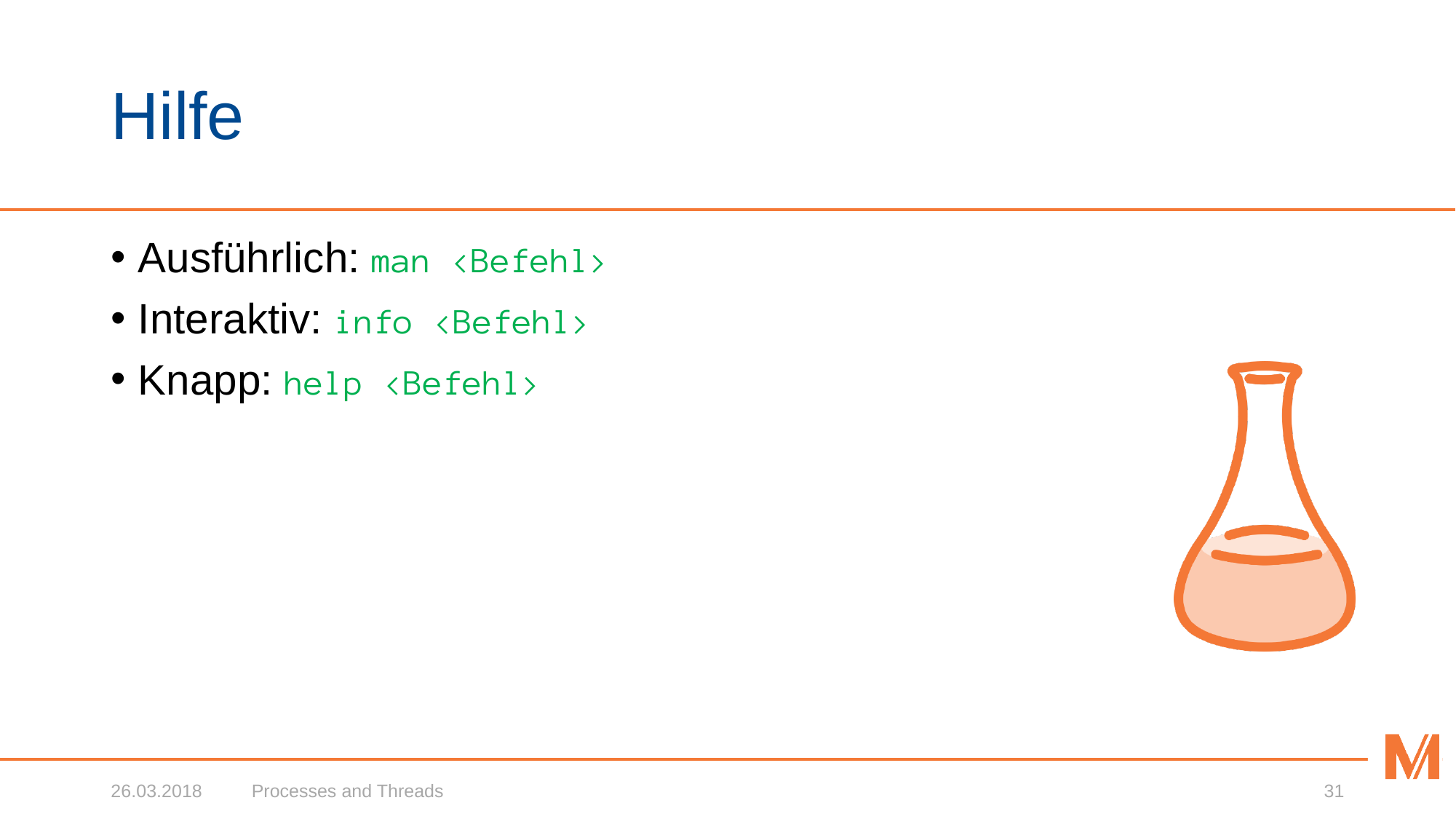

# Hilfe
Ausführlich: man <Befehl>
Interaktiv: info <Befehl>
Knapp: help <Befehl>
26.03.2018
Processes and Threads
31